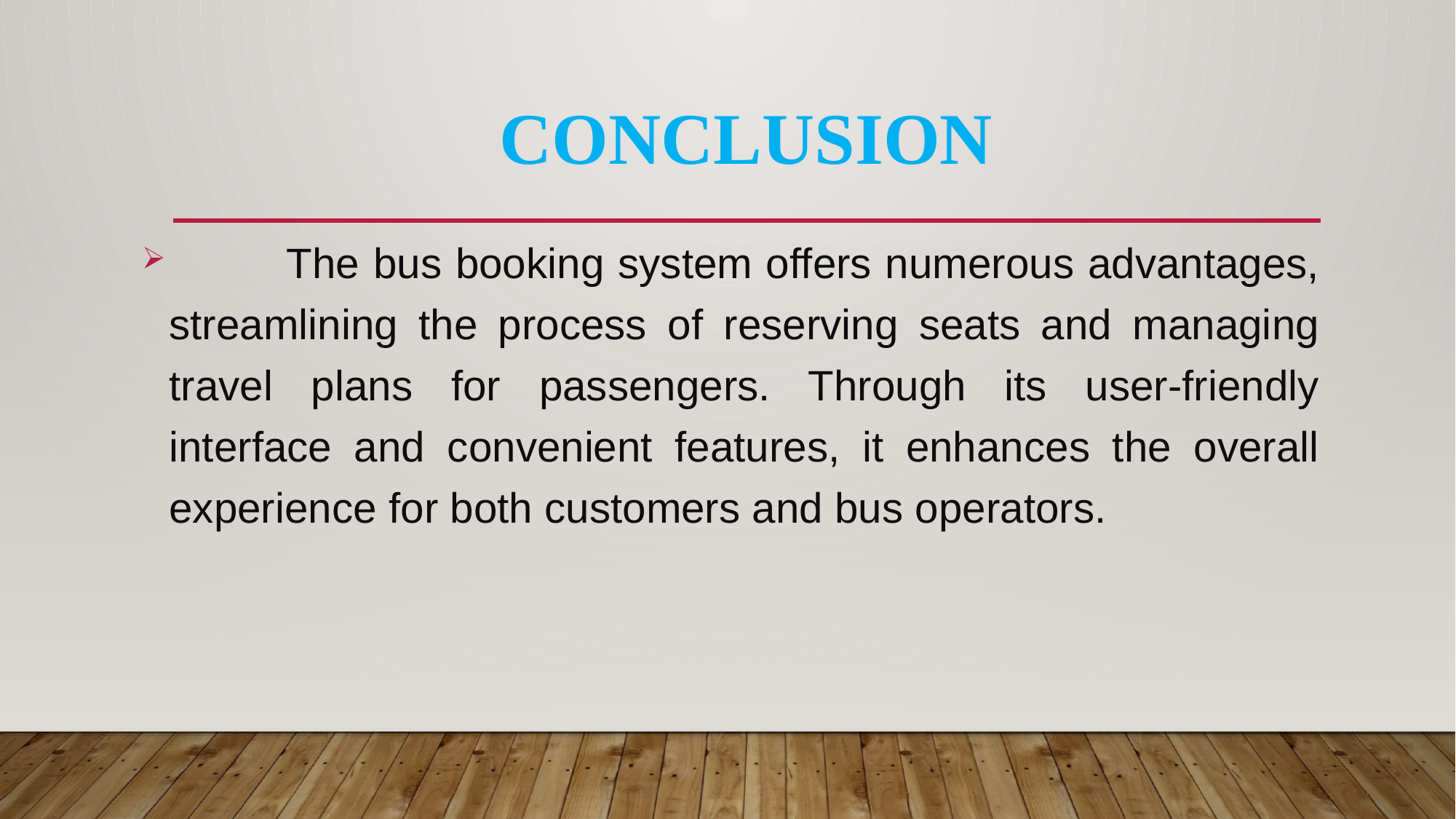

# Conclusion
          The bus booking system offers numerous advantages, streamlining the process of reserving seats and managing travel plans for passengers. Through its user-friendly interface and convenient features, it enhances the overall experience for both customers and bus operators.